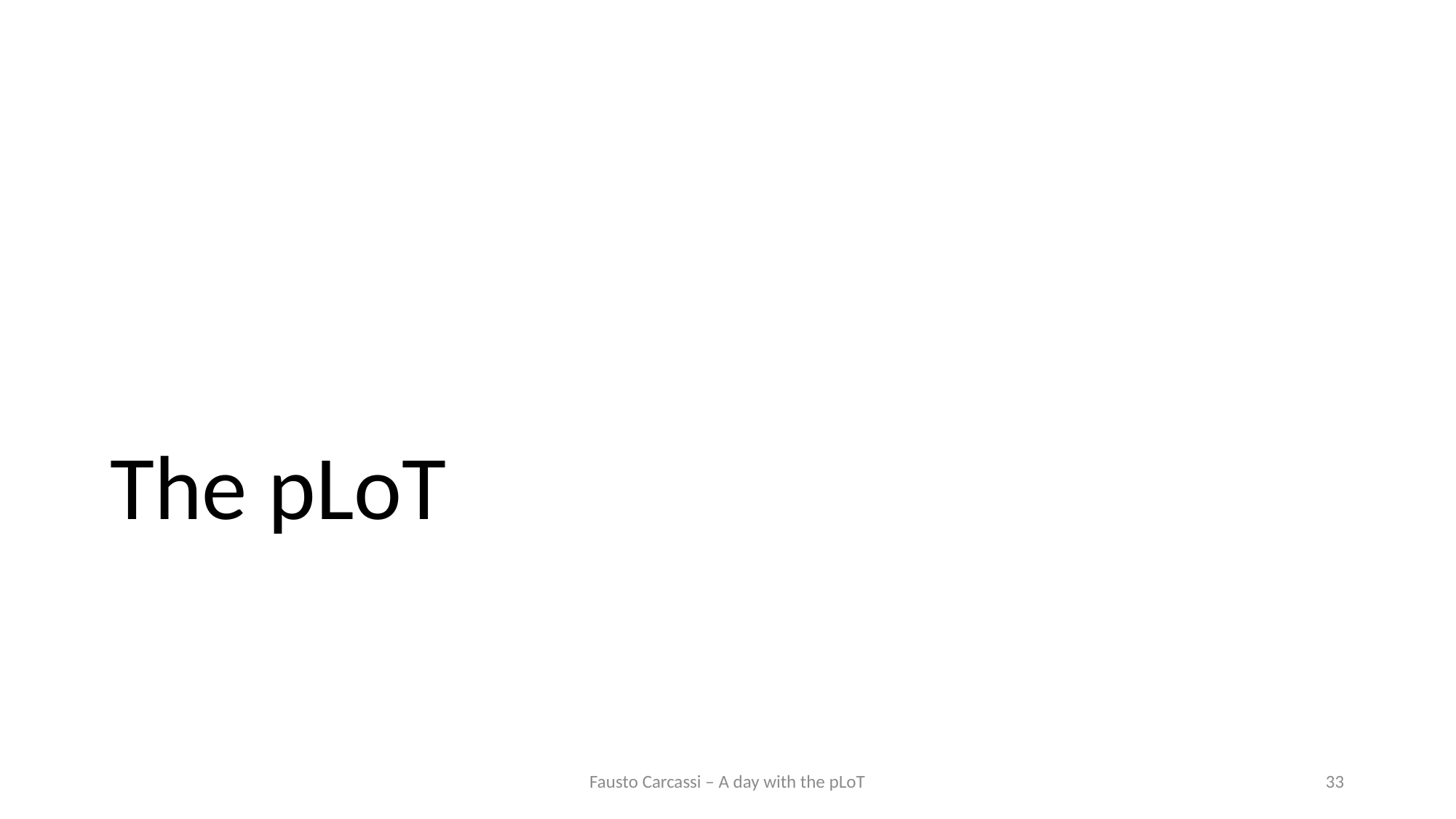

# The pLoT

Fausto Carcassi – A day with the pLoT
33